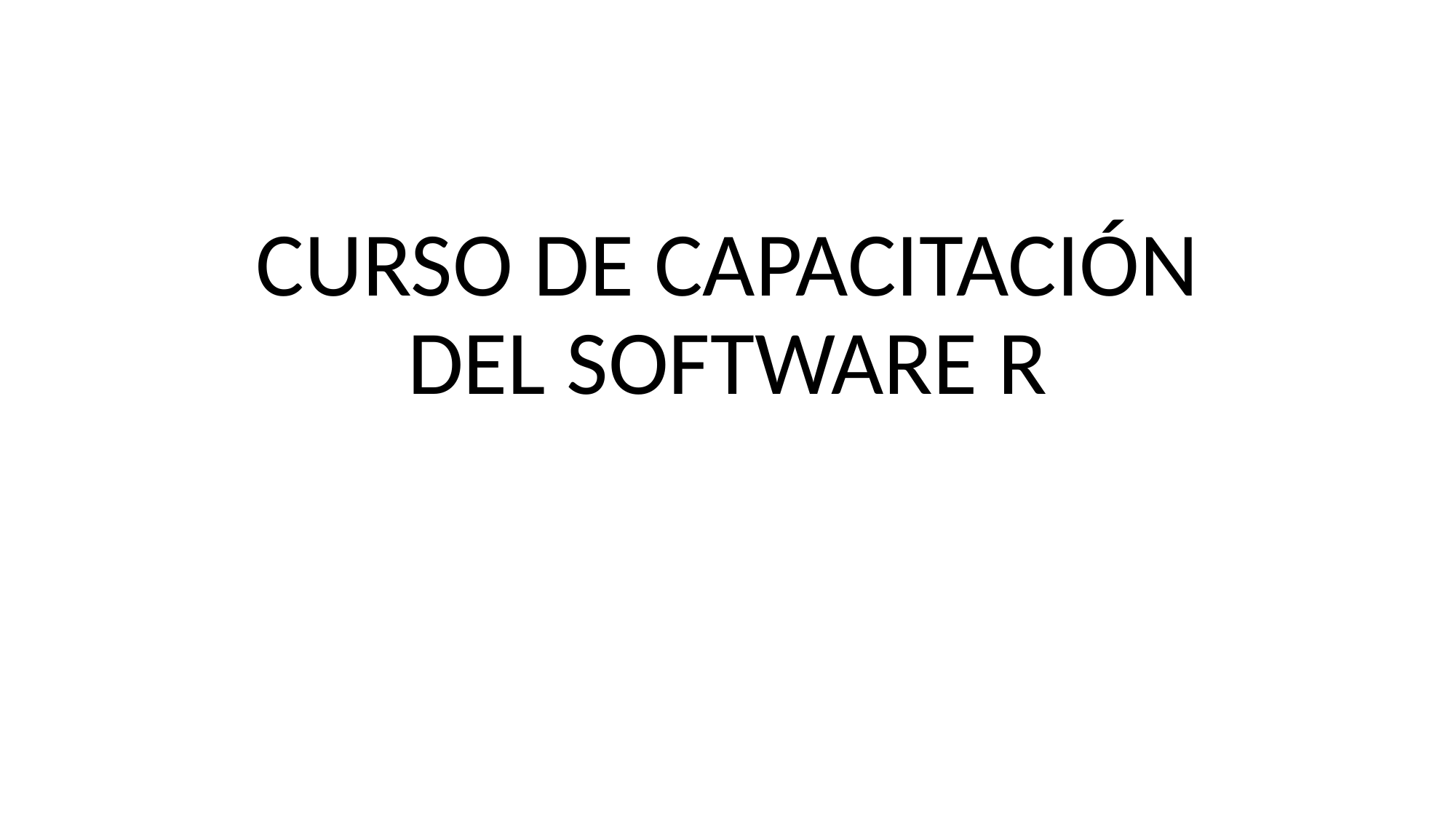

# CURSO DE CAPACITACIÓN DEL SOFTWARE R